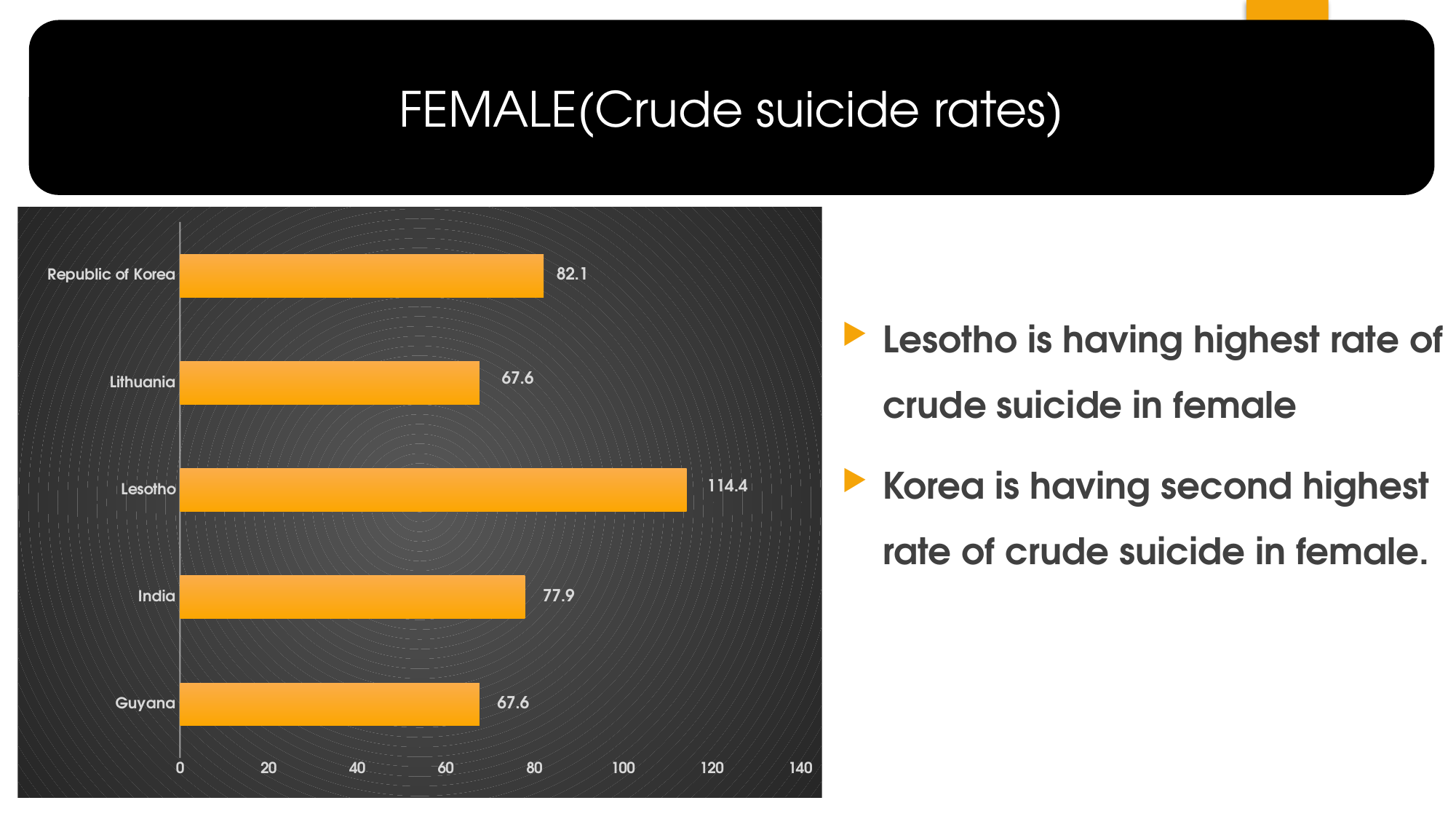

FEMALE(Crude suicide rates)

### Chart

| Category | Total |
|---|---|
| Guyana | 67.6 |
| India | 77.9 |
| Lesotho | 114.4 |
| Lithuania | 67.60000000000001 |
| Republic of Korea | 82.1 |
Lesotho is having highest rate of crude suicide in female
Korea is having second highest rate of crude suicide in female.